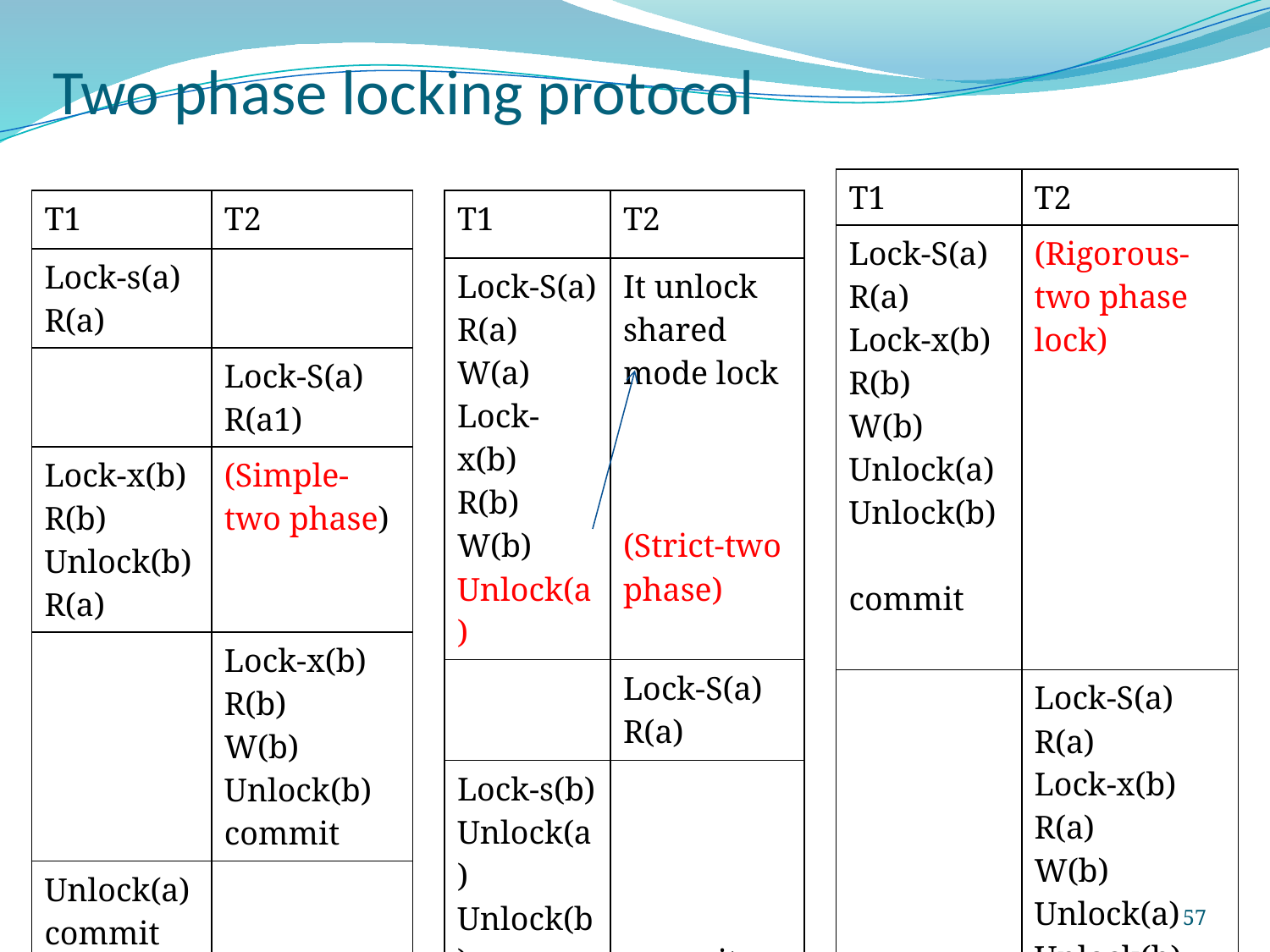

# Two phase locking protocol

| T1 | T2 |
| --- | --- |
| Lock-S(a) R(a) Lock-x(b) R(b) W(b) Unlock(a) Unlock(b) commit | (Rigorous-two phase lock) |
|  | Lock-S(a) R(a) Lock-x(b) R(a) W(b) Unlock(a) Unlock(b) commit |
| T1 | T2 |
| --- | --- |
| Lock-s(a) R(a) |  |
|  | Lock-S(a) R(a1) |
| Lock-x(b) R(b) Unlock(b) R(a) | (Simple-two phase) |
|  | Lock-x(b) R(b) W(b) Unlock(b) commit |
| Unlock(a) commit |  |
| T1 | T2 |
| --- | --- |
| Lock-S(a) R(a) W(a) Lock-x(b) R(b) W(b) Unlock(a) | It unlock shared mode lock (Strict-two phase) |
|  | Lock-S(a) R(a) |
| Lock-s(b) Unlock(a) Unlock(b) commit | commit |

57